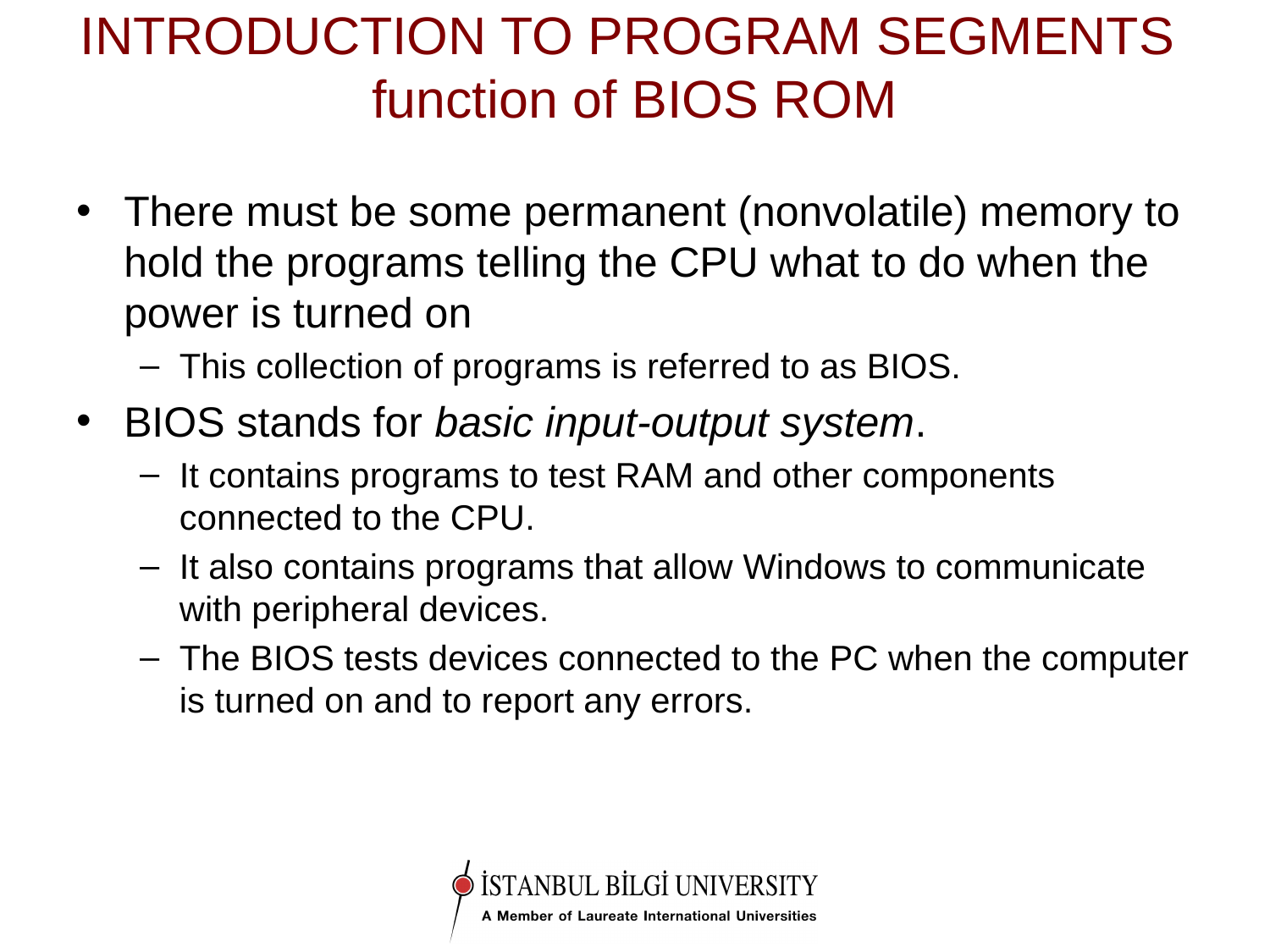

# INTRODUCTION TO PROGRAM SEGMENTS function of BIOS ROM
There must be some permanent (nonvolatile) memory to hold the programs telling the CPU what to do when the power is turned on
This collection of programs is referred to as BIOS.
BIOS stands for basic input-output system.
It contains programs to test RAM and other components connected to the CPU.
It also contains programs that allow Windows to communicate with peripheral devices.
The BIOS tests devices connected to the PC when the computer is turned on and to report any errors.